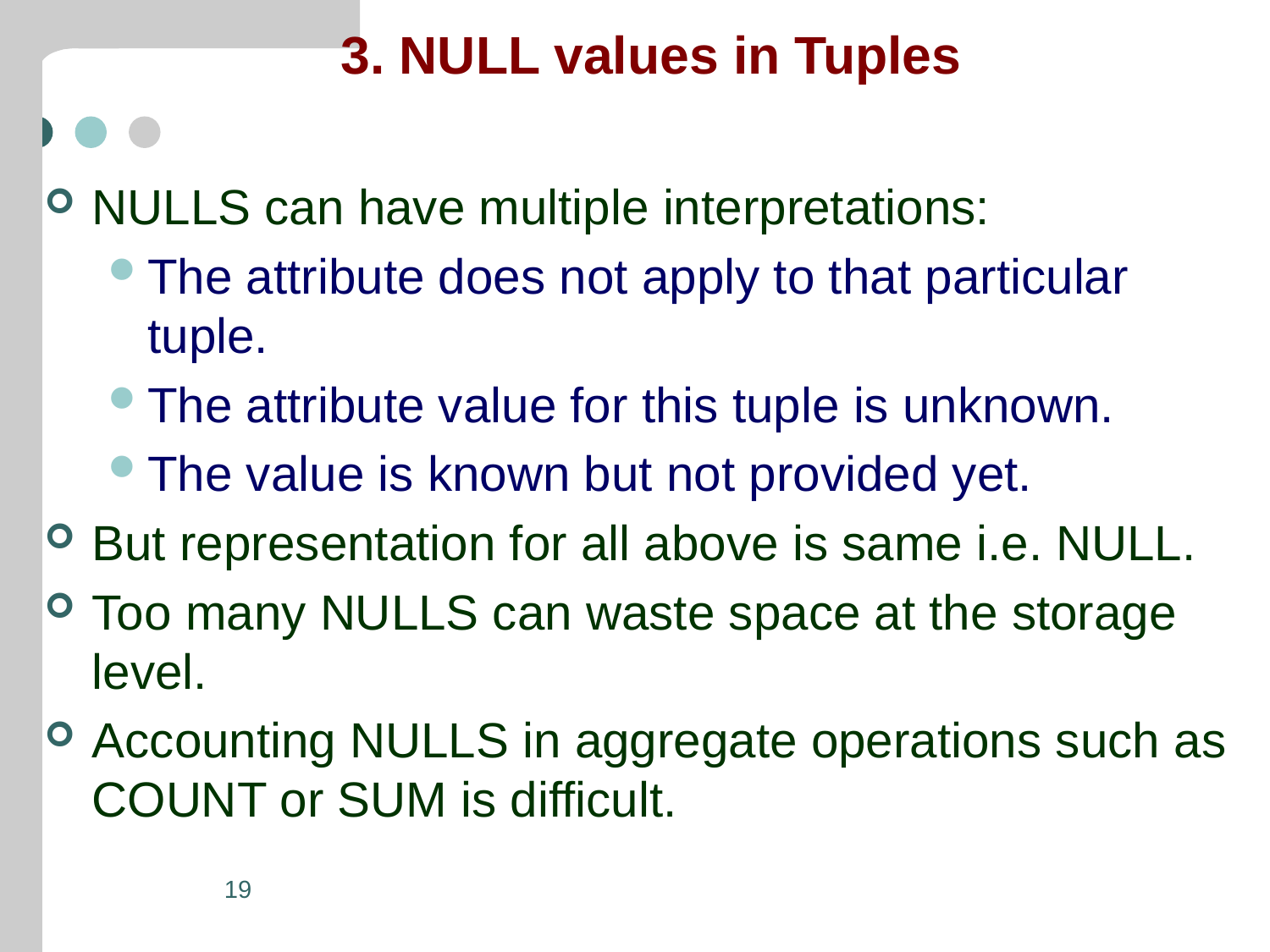

# 3. NULL values in Tuples
NULLS can have multiple interpretations:
The attribute does not apply to that particular tuple.
The attribute value for this tuple is unknown.
The value is known but not provided yet.
But representation for all above is same i.e. NULL.
Too many NULLS can waste space at the storage level.
Accounting NULLS in aggregate operations such as COUNT or SUM is difficult.
19